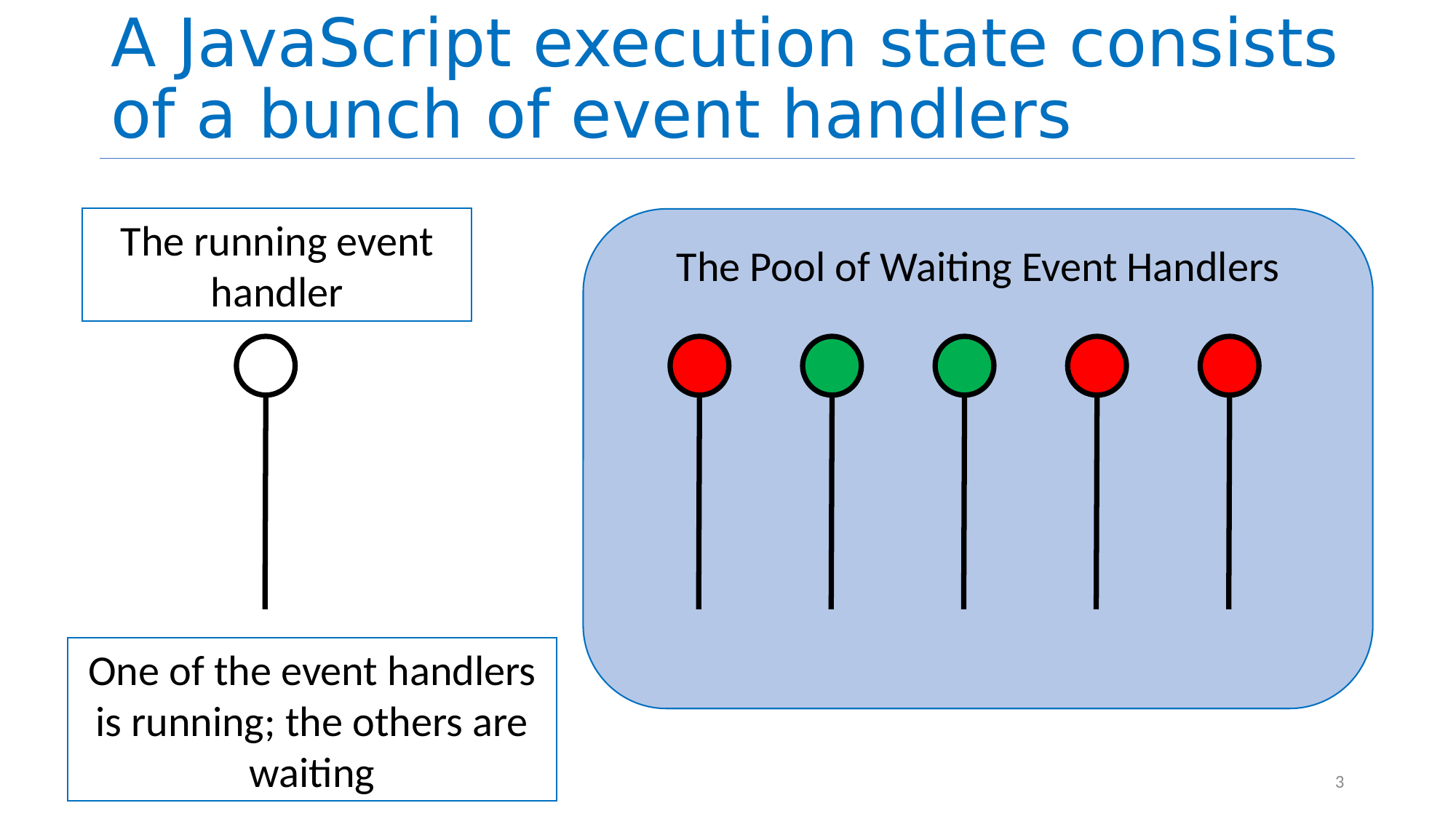

# A JavaScript execution state consists of a bunch of event handlers
The running event handler
The Pool of Waiting Event Handlers

One of the event handlers is running; the others are waiting
3